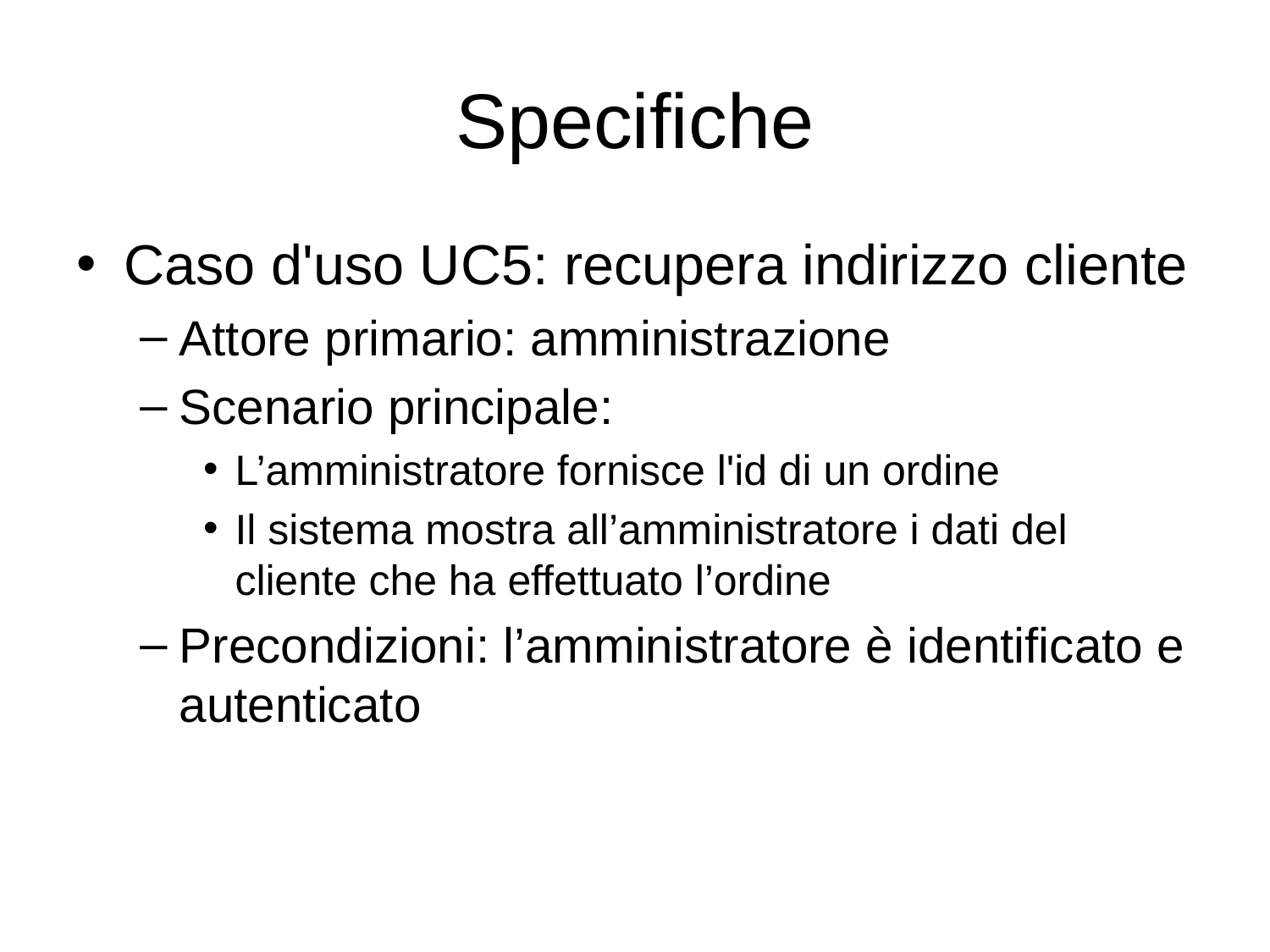

# Specifiche
Caso d'uso UC5: recupera indirizzo cliente
Attore primario: amministrazione
Scenario principale:
L’amministratore fornisce l'id di un ordine
Il sistema mostra all’amministratore i dati del cliente che ha effettuato l’ordine
Precondizioni: l’amministratore è identificato e autenticato